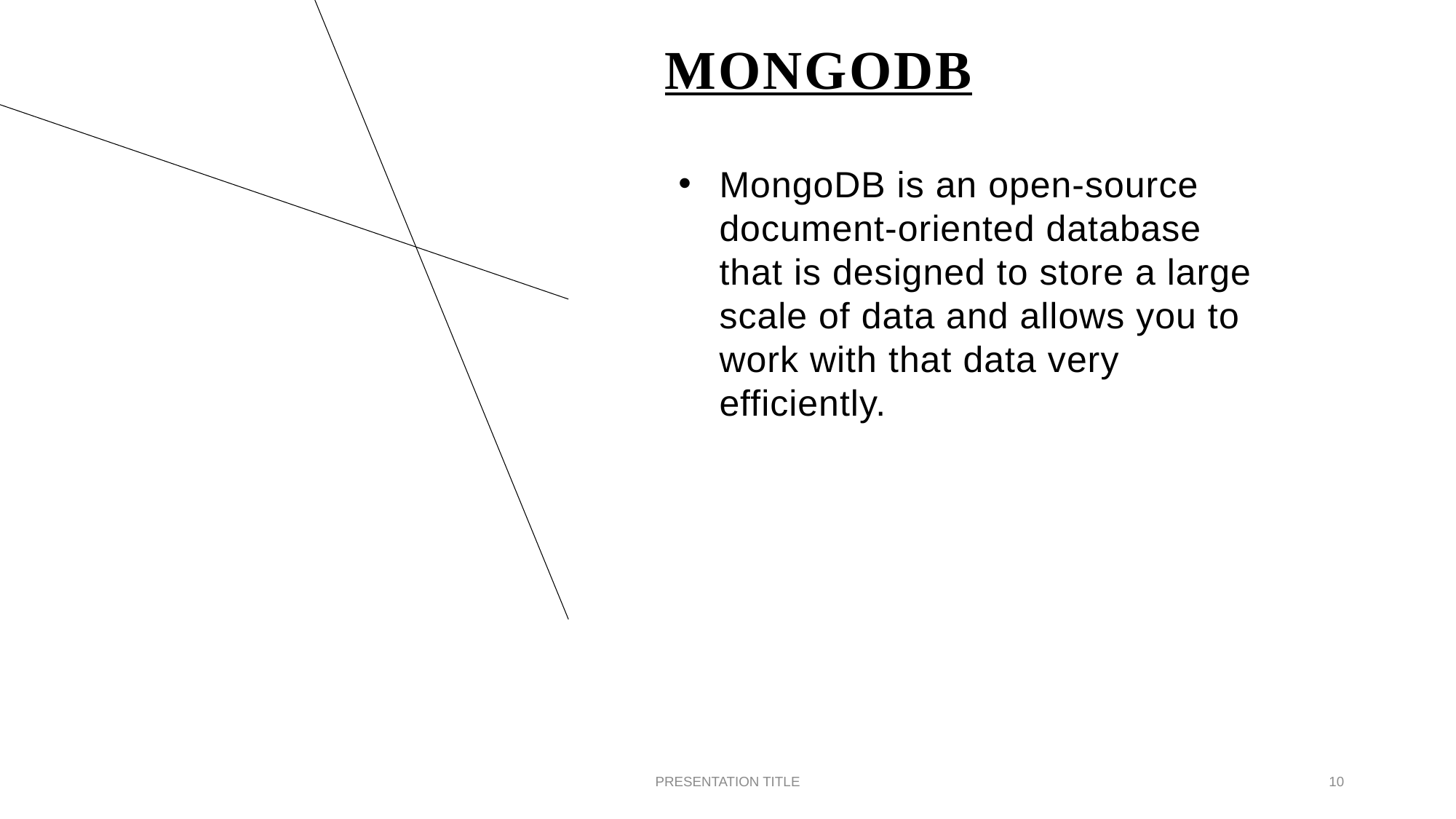

# MongoDB
MongoDB is an open-source document-oriented database that is designed to store a large scale of data and allows you to work with that data very efficiently.
PRESENTATION TITLE
10